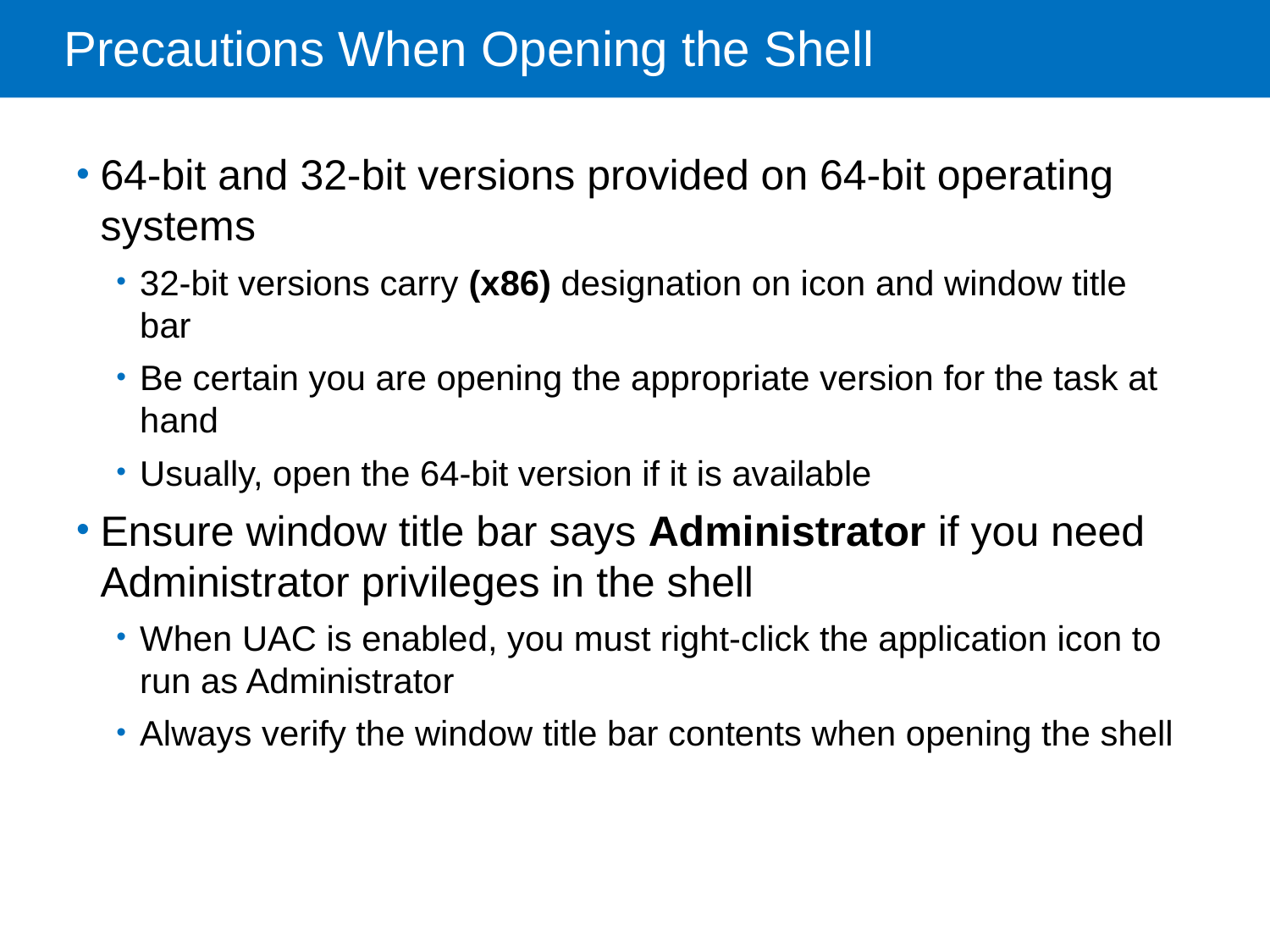

# Precautions When Opening the Shell
64-bit and 32-bit versions provided on 64-bit operating systems
32-bit versions carry (x86) designation on icon and window title bar
Be certain you are opening the appropriate version for the task at hand
Usually, open the 64-bit version if it is available
Ensure window title bar says Administrator if you need Administrator privileges in the shell
When UAC is enabled, you must right-click the application icon to run as Administrator
Always verify the window title bar contents when opening the shell